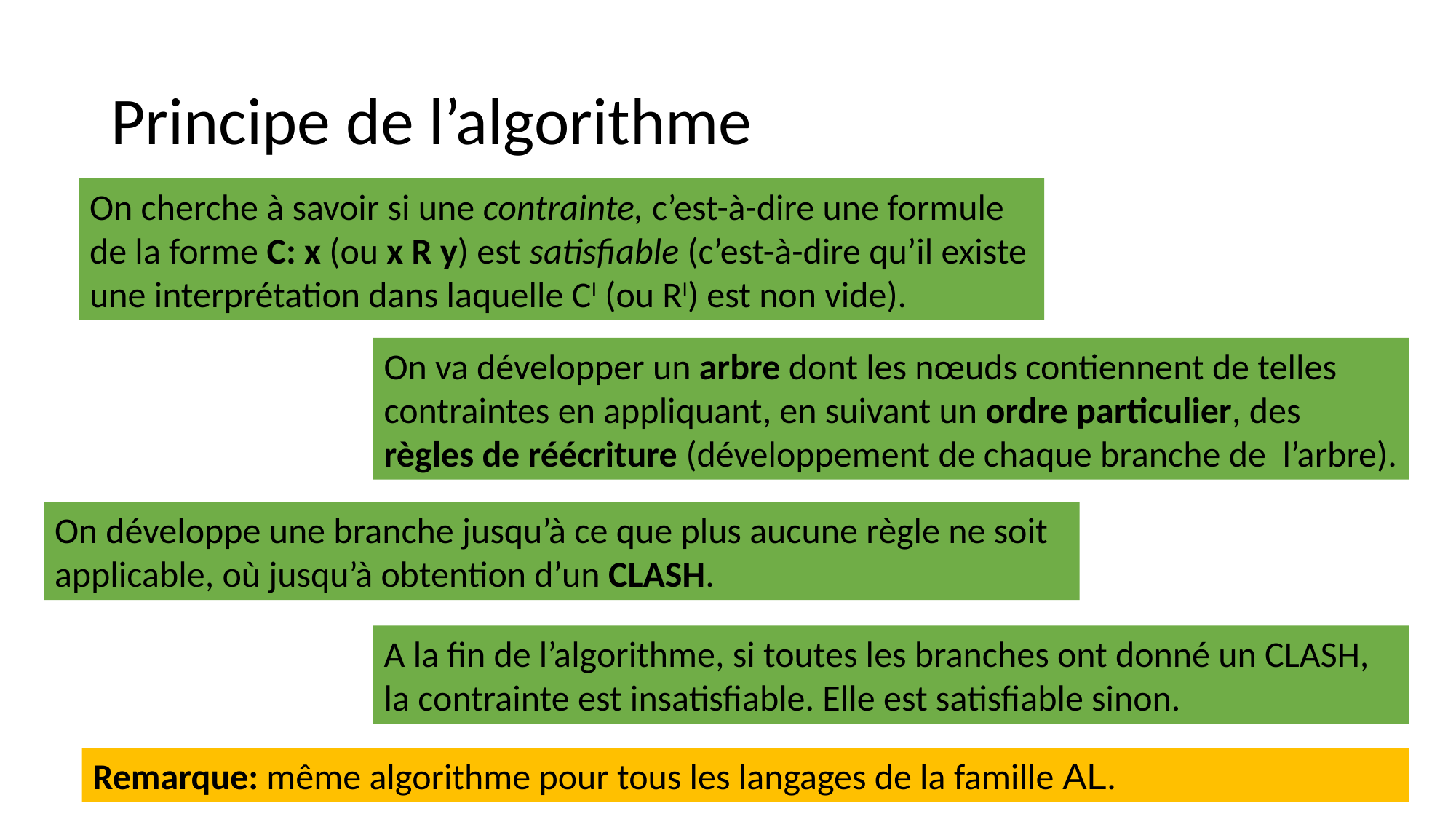

# Principe de l’algorithme
On cherche à savoir si une contrainte, c’est-à-dire une formule de la forme C: x (ou x R y) est satisfiable (c’est-à-dire qu’il existe une interprétation dans laquelle CI (ou RI) est non vide).
On va développer un arbre dont les nœuds contiennent de telles contraintes en appliquant, en suivant un ordre particulier, des règles de réécriture (développement de chaque branche de  l’arbre).
On développe une branche jusqu’à ce que plus aucune règle ne soit applicable, où jusqu’à obtention d’un CLASH.
A la fin de l’algorithme, si toutes les branches ont donné un CLASH, la contrainte est insatisfiable. Elle est satisfiable sinon.
Remarque: même algorithme pour tous les langages de la famille AL.